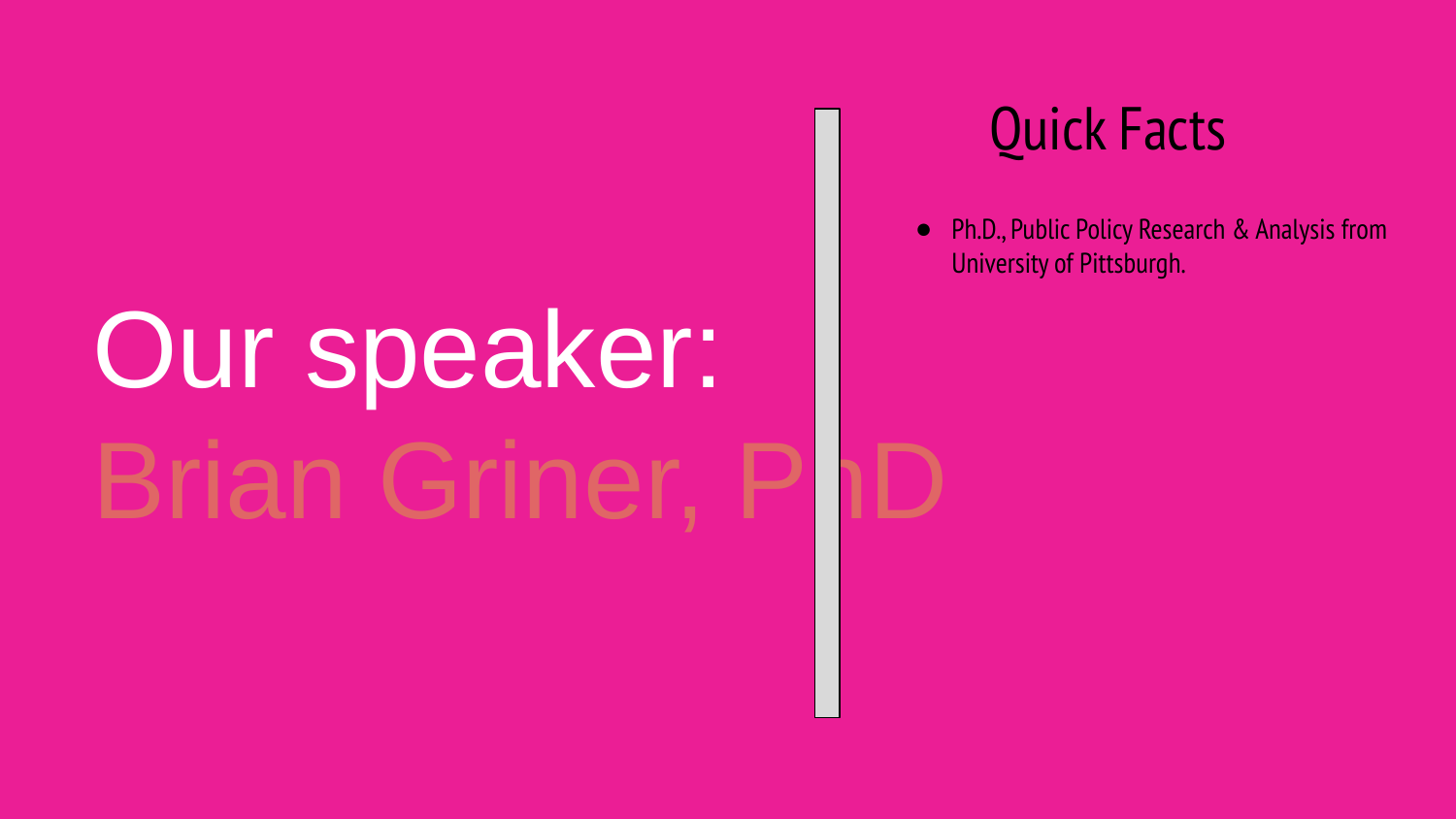

Quick Facts
# Our speaker:
Brian Griner, PhD

Ph.D., Public Policy Research & Analysis from University of Pittsburgh.